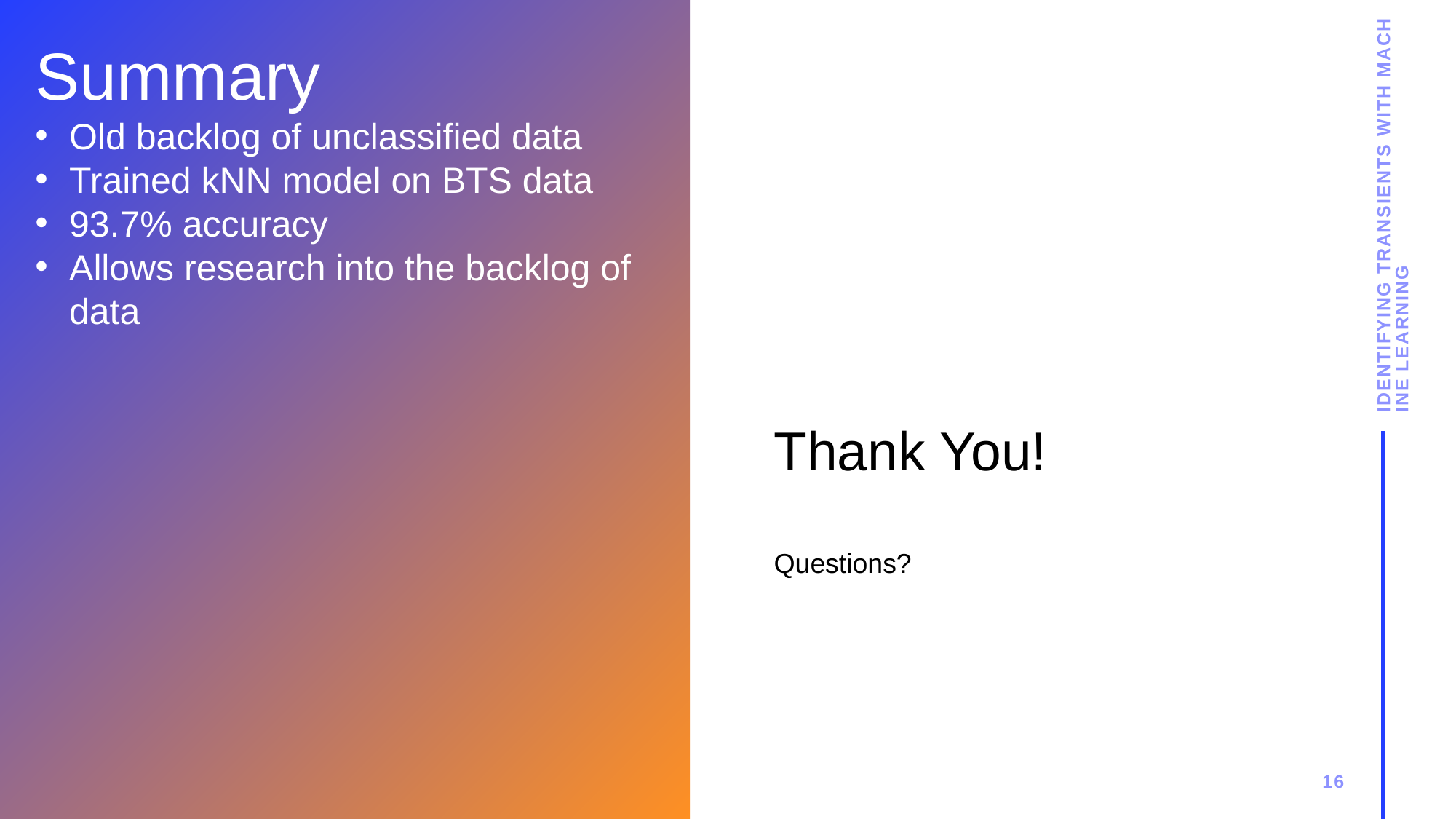

Summary
Old backlog of unclassified data
Trained kNN model on BTS data
93.7% accuracy
Allows research into the backlog of data

# Thank You!
Identifying transients with machine learning
Questions?
16